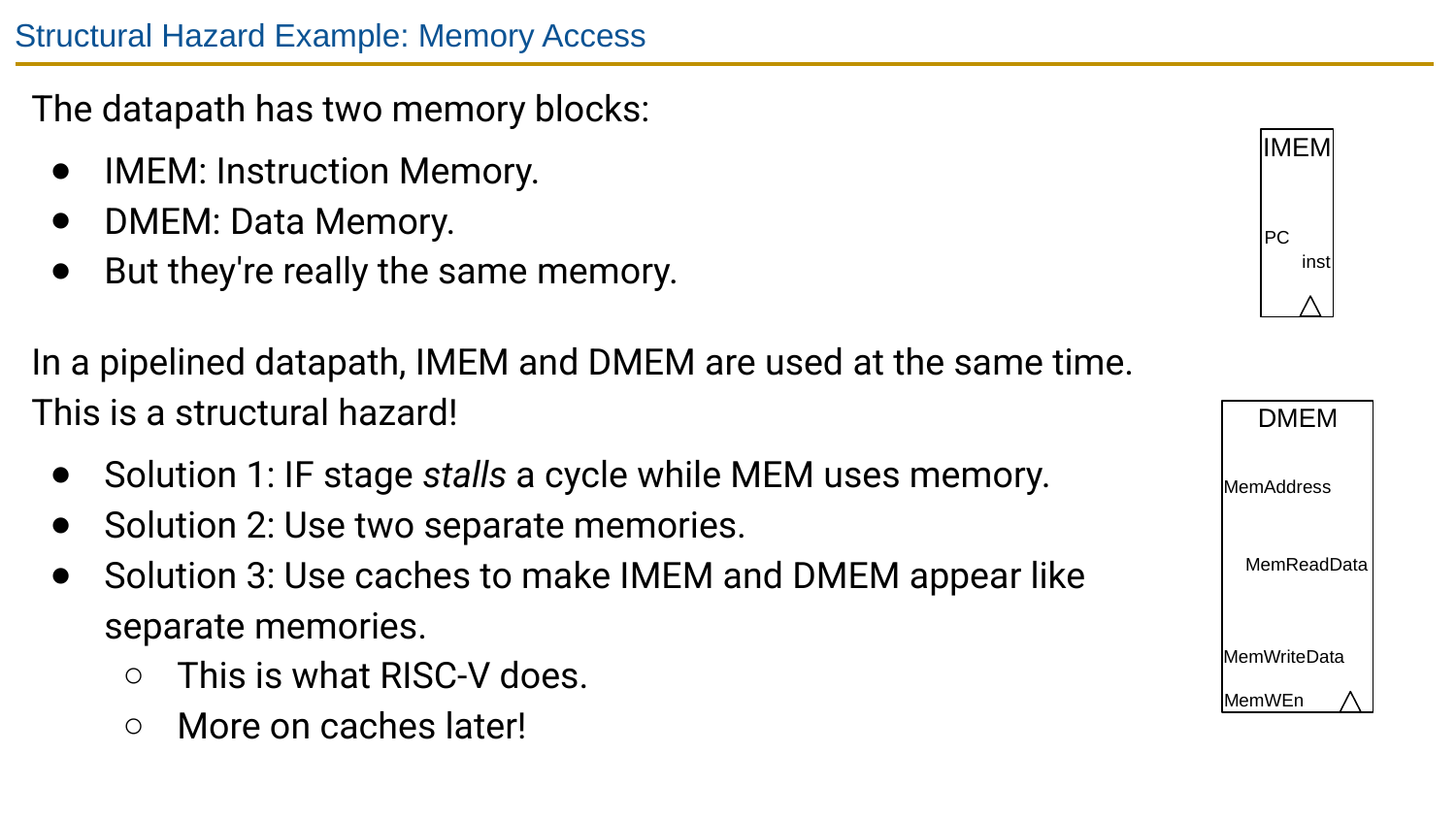

# Structural Hazard Example: Memory Access
The datapath has two memory blocks:
IMEM: Instruction Memory.
DMEM: Data Memory.
But they're really the same memory.

In a pipelined datapath, IMEM and DMEM are used at the same time. This is a structural hazard!
Solution 1: IF stage stalls a cycle while MEM uses memory.
Solution 2: Use two separate memories.
Solution 3: Use caches to make IMEM and DMEM appear like separate memories.
This is what RISC-V does.
More on caches later!

IMEM
PC
inst

DMEM
MemAddress
MemReadData
MemWriteData
MemWEn